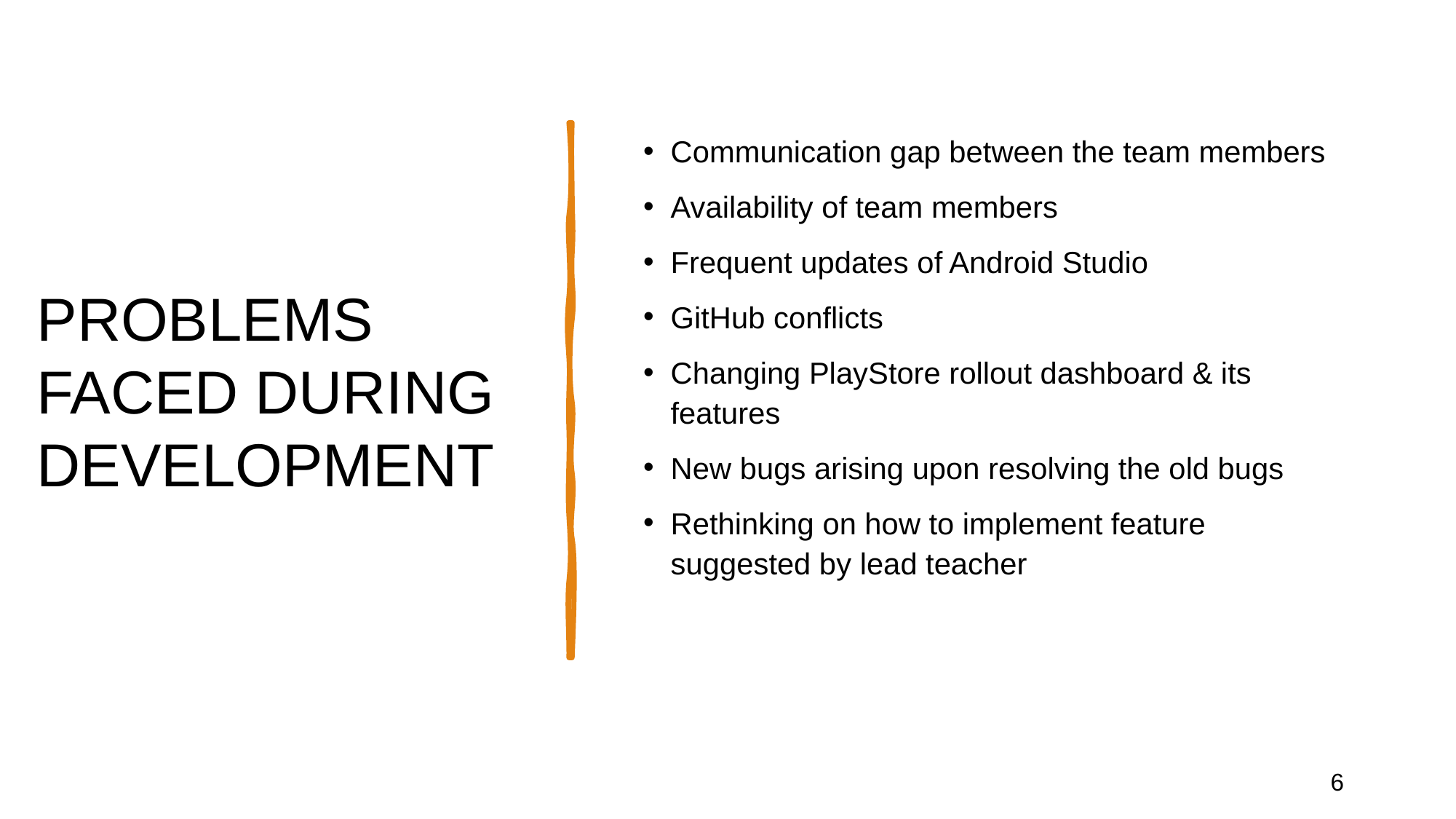

# PROBLEMS FACED DURING DEVELOPMENT
Communication gap between the team members
Availability of team members
Frequent updates of Android Studio
GitHub conflicts
Changing PlayStore rollout dashboard & its features
New bugs arising upon resolving the old bugs
Rethinking on how to implement feature suggested by lead teacher

6